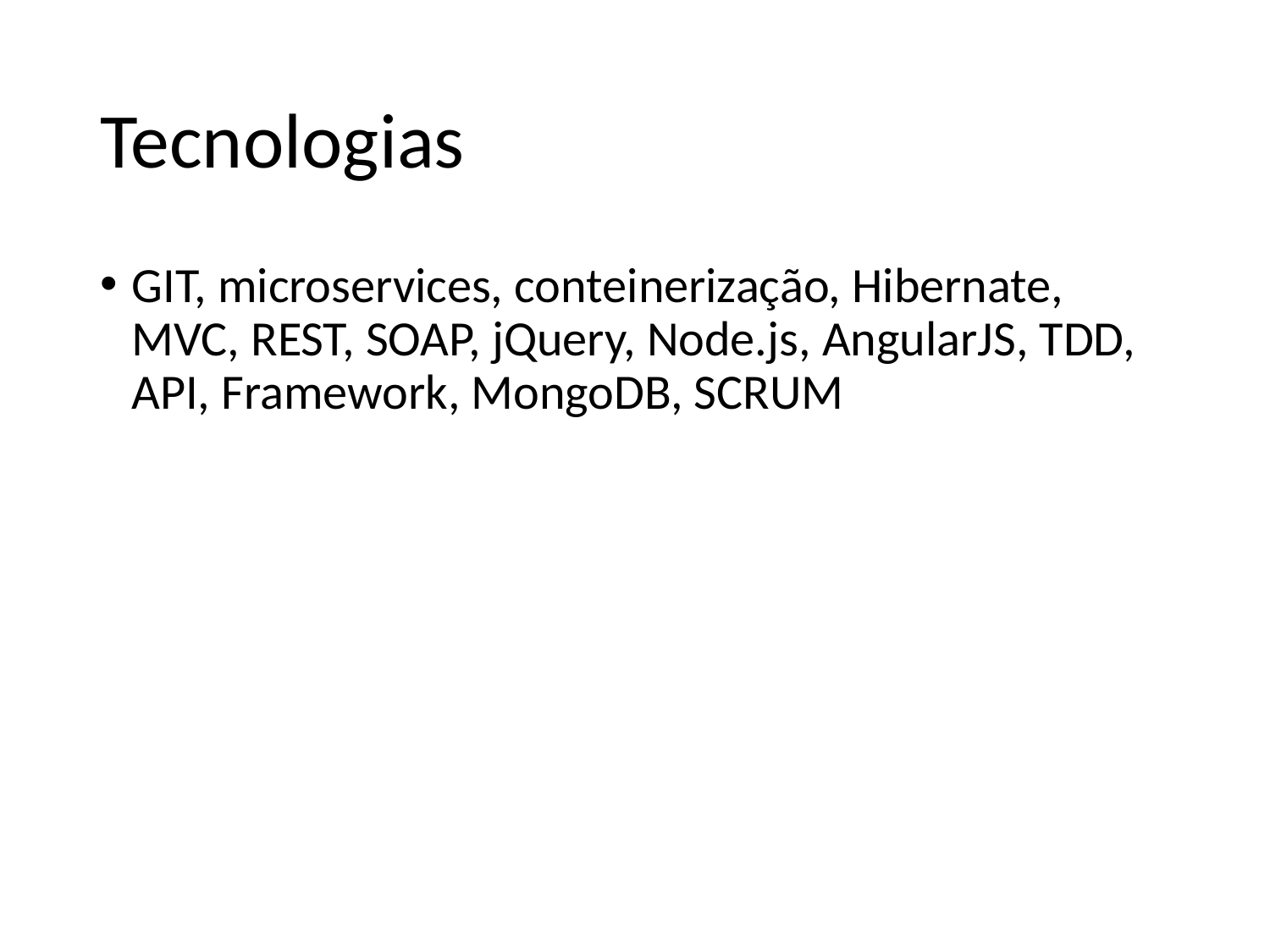

# Tecnologias
GIT, microservices, conteinerização, Hibernate, MVC, REST, SOAP, jQuery, Node.js, AngularJS, TDD, API, Framework, MongoDB, SCRUM